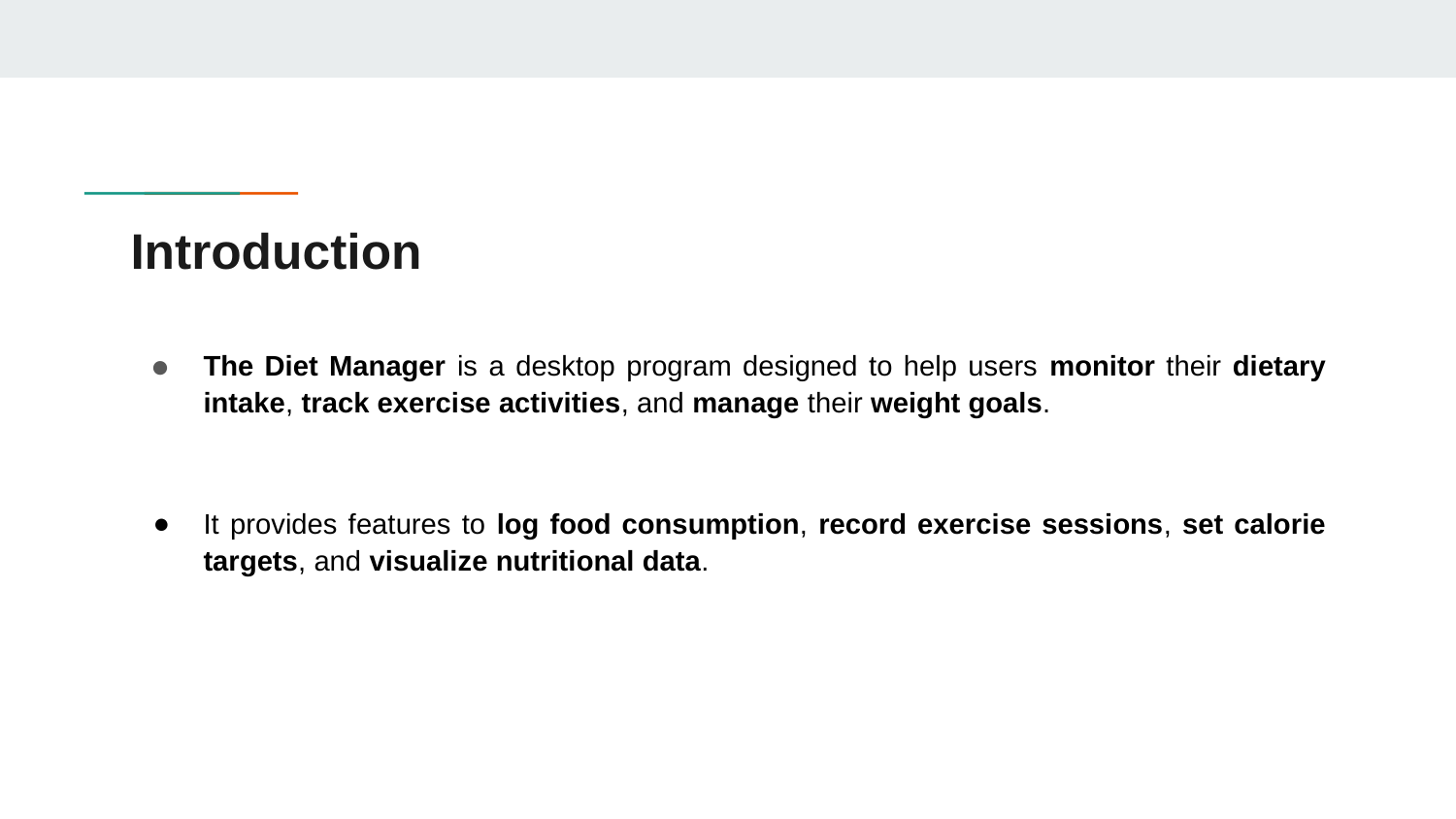

# Introduction
The Diet Manager is a desktop program designed to help users monitor their dietary intake, track exercise activities, and manage their weight goals.

It provides features to log food consumption, record exercise sessions, set calorie targets, and visualize nutritional data.